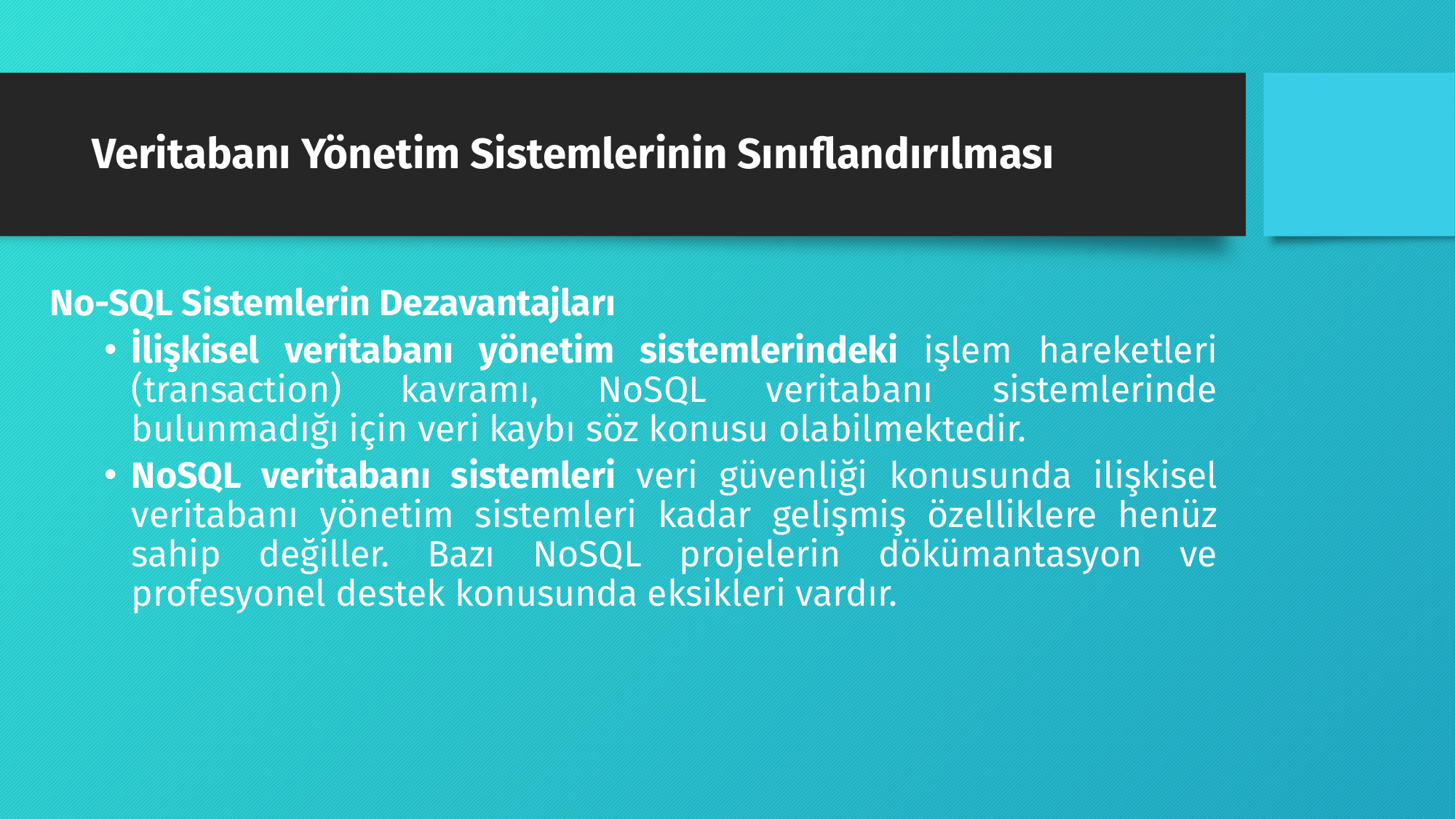

# Veritabanı Yönetim Sistemlerinin Sınıflandırılması
No-SQL Sistemlerin Dezavantajları
İlişkisel veritabanı yönetim sistemlerindeki işlem hareketleri (transaction) kavramı, NoSQL veritabanı sistemlerinde bulunmadığı için veri kaybı söz konusu olabilmektedir.
NoSQL veritabanı sistemleri veri güvenliği konusunda ilişkisel veritabanı yönetim sistemleri kadar gelişmiş özelliklere henüz sahip değiller. Bazı NoSQL projelerin dökümantasyon ve profesyonel destek konusunda eksikleri vardır.